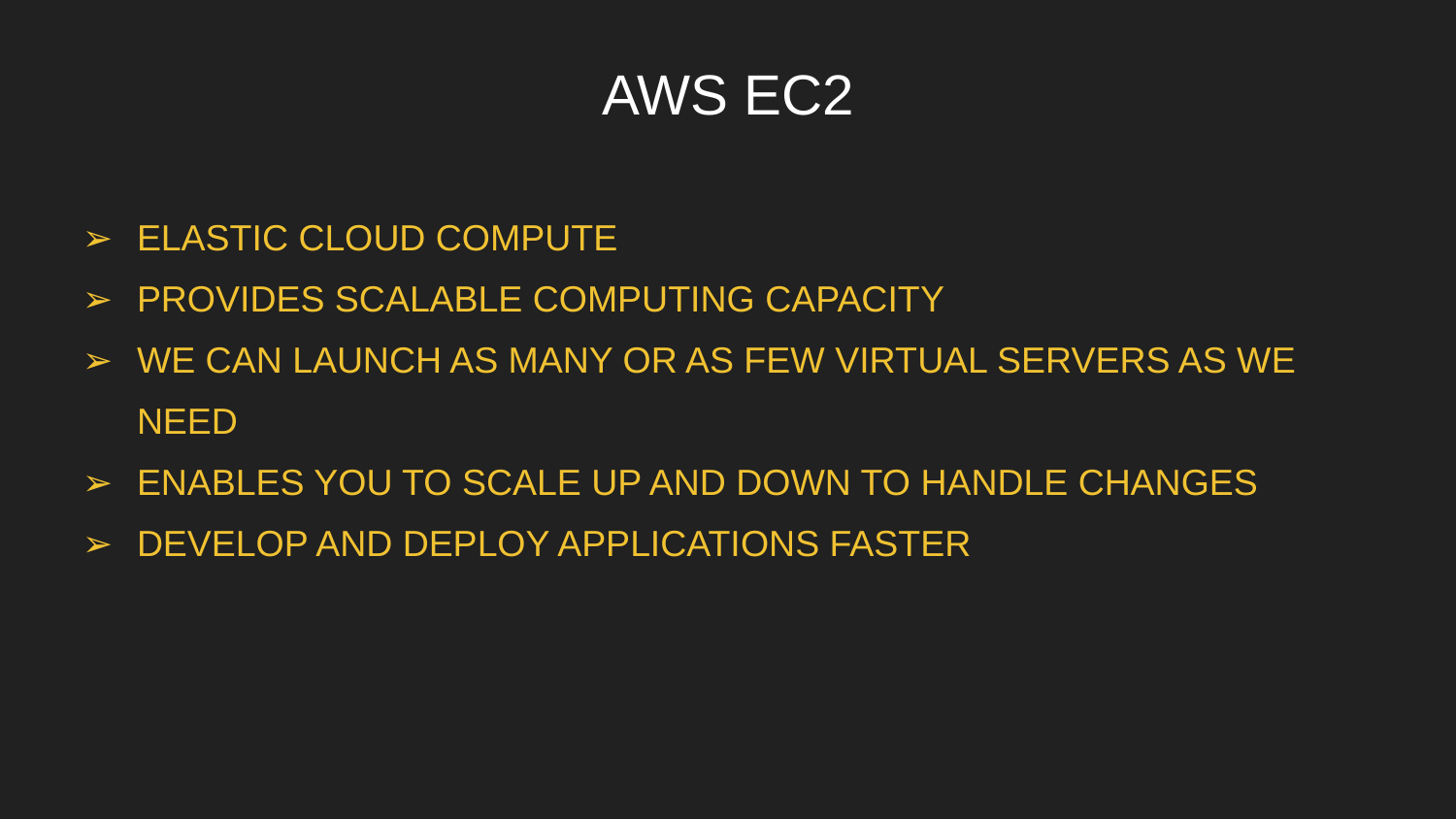

# AWS EC2
ELASTIC CLOUD COMPUTE
PROVIDES SCALABLE COMPUTING CAPACITY
WE CAN LAUNCH AS MANY OR AS FEW VIRTUAL SERVERS AS WE NEED
ENABLES YOU TO SCALE UP AND DOWN TO HANDLE CHANGES
DEVELOP AND DEPLOY APPLICATIONS FASTER